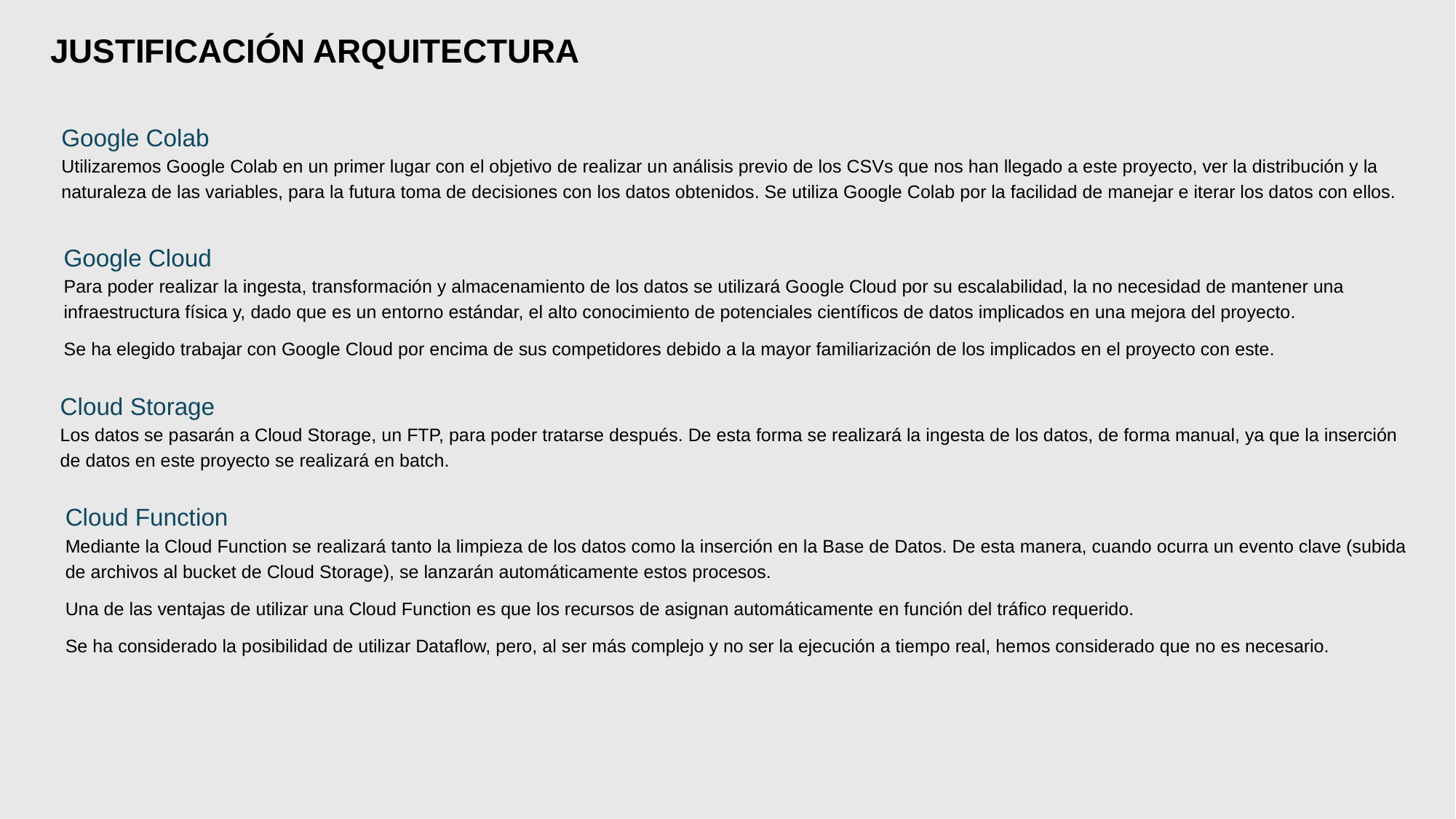

JUSTIFICACIÓN ARQUITECTURA
Google Colab
Utilizaremos Google Colab en un primer lugar con el objetivo de realizar un análisis previo de los CSVs que nos han llegado a este proyecto, ver la distribución y la naturaleza de las variables, para la futura toma de decisiones con los datos obtenidos. Se utiliza Google Colab por la facilidad de manejar e iterar los datos con ellos.
Google Cloud
Para poder realizar la ingesta, transformación y almacenamiento de los datos se utilizará Google Cloud por su escalabilidad, la no necesidad de mantener una infraestructura física y, dado que es un entorno estándar, el alto conocimiento de potenciales científicos de datos implicados en una mejora del proyecto.
Se ha elegido trabajar con Google Cloud por encima de sus competidores debido a la mayor familiarización de los implicados en el proyecto con este.
Cloud Storage
Los datos se pasarán a Cloud Storage, un FTP, para poder tratarse después. De esta forma se realizará la ingesta de los datos, de forma manual, ya que la inserción de datos en este proyecto se realizará en batch.
Cloud Function
Mediante la Cloud Function se realizará tanto la limpieza de los datos como la inserción en la Base de Datos. De esta manera, cuando ocurra un evento clave (subida de archivos al bucket de Cloud Storage), se lanzarán automáticamente estos procesos.
Una de las ventajas de utilizar una Cloud Function es que los recursos de asignan automáticamente en función del tráfico requerido.
Se ha considerado la posibilidad de utilizar Dataflow, pero, al ser más complejo y no ser la ejecución a tiempo real, hemos considerado que no es necesario.